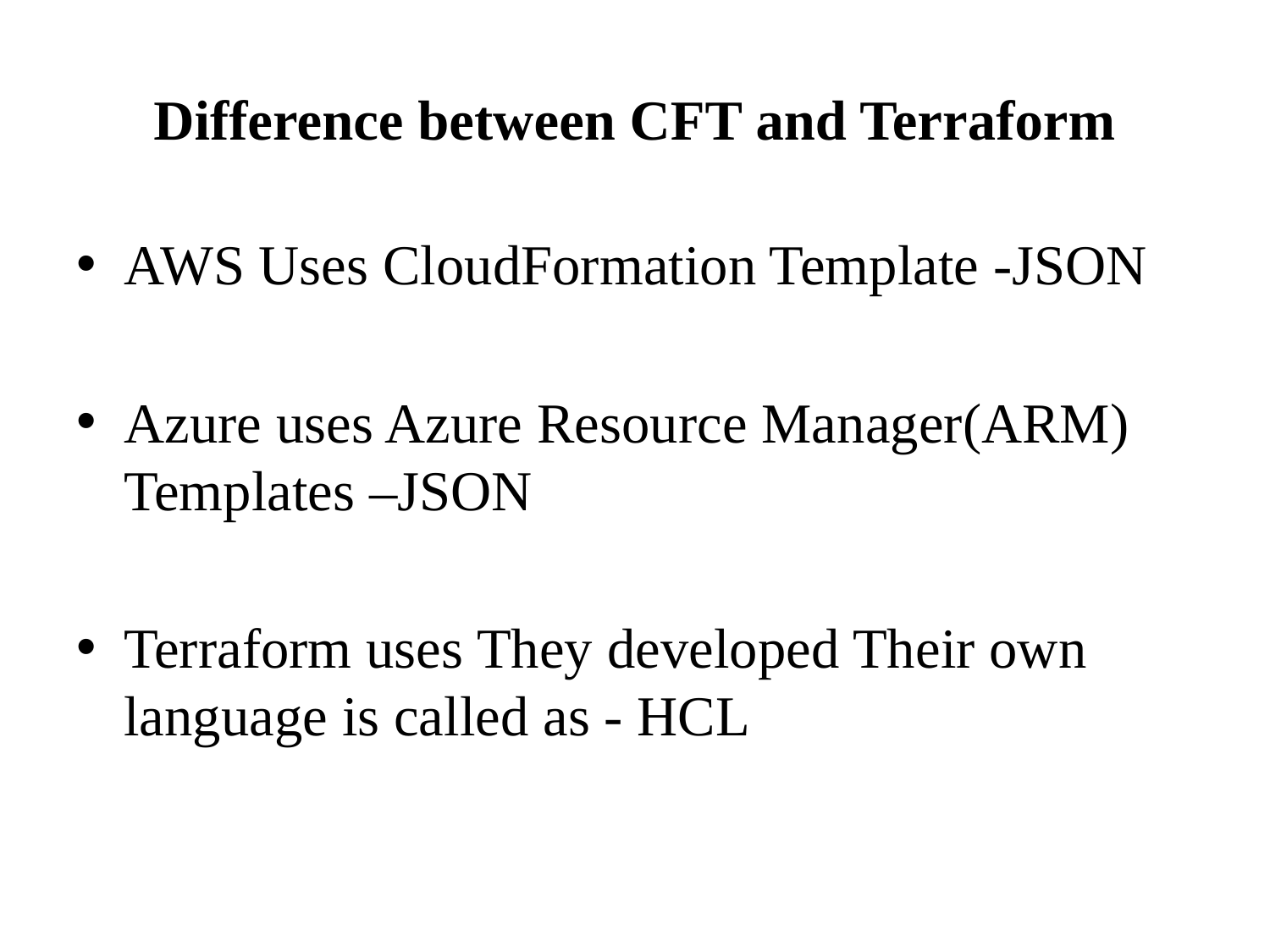

# Difference between CFT and Terraform
AWS Uses CloudFormation Template -JSON

Azure uses Azure Resource Manager(ARM) Templates –JSON

Terraform uses They developed Their own language is called as - HCL